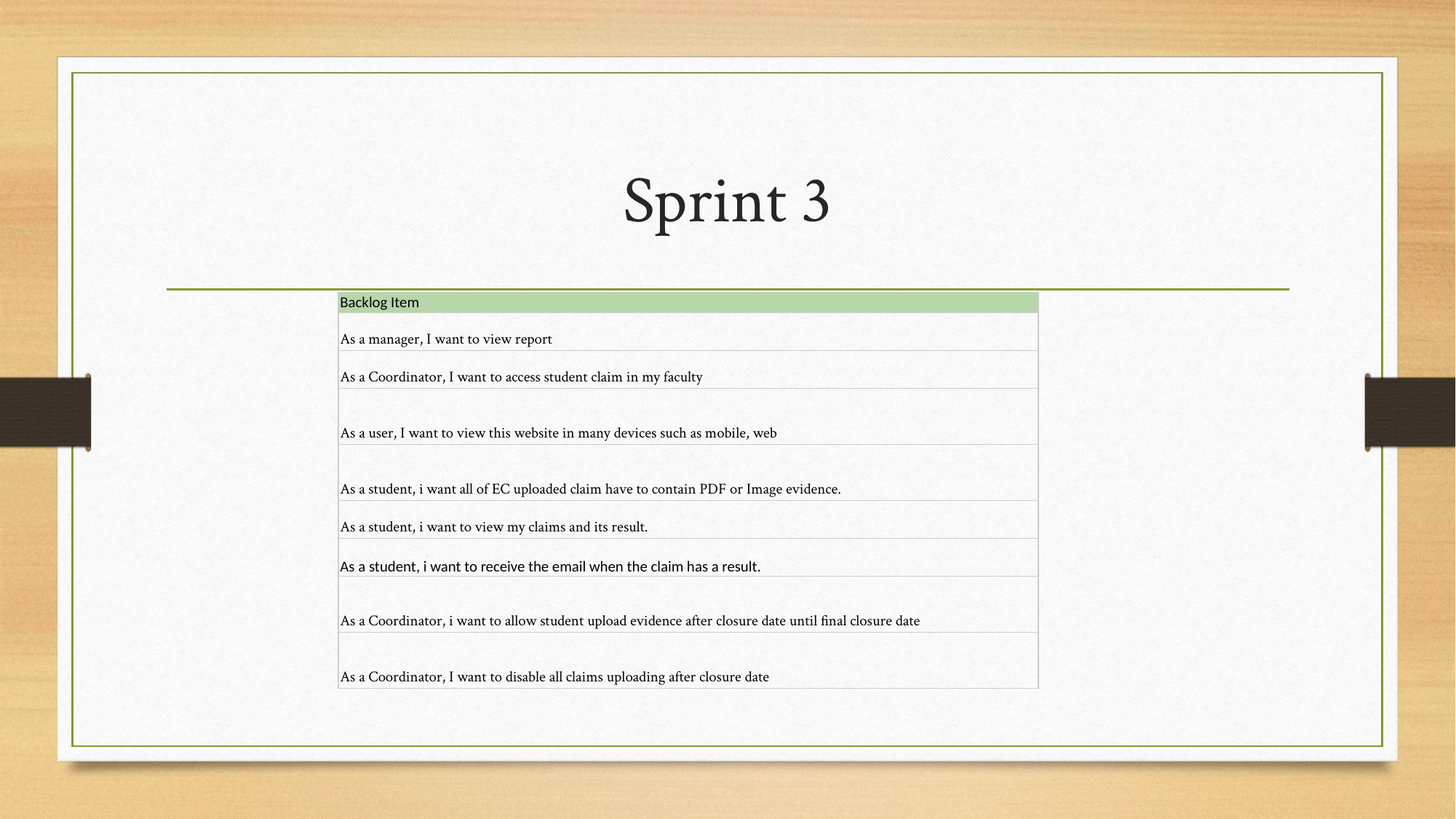

# Sprint 3
| Backlog Item |
| --- |
| As a manager, I want to view report |
| As a Coordinator, I want to access student claim in my faculty |
| As a user, I want to view this website in many devices such as mobile, web |
| As a student, i want all of EC uploaded claim have to contain PDF or Image evidence. |
| As a student, i want to view my claims and its result. |
| As a student, i want to receive the email when the claim has a result. |
| As a Coordinator, i want to allow student upload evidence after closure date until final closure date |
| As a Coordinator, I want to disable all claims uploading after closure date |